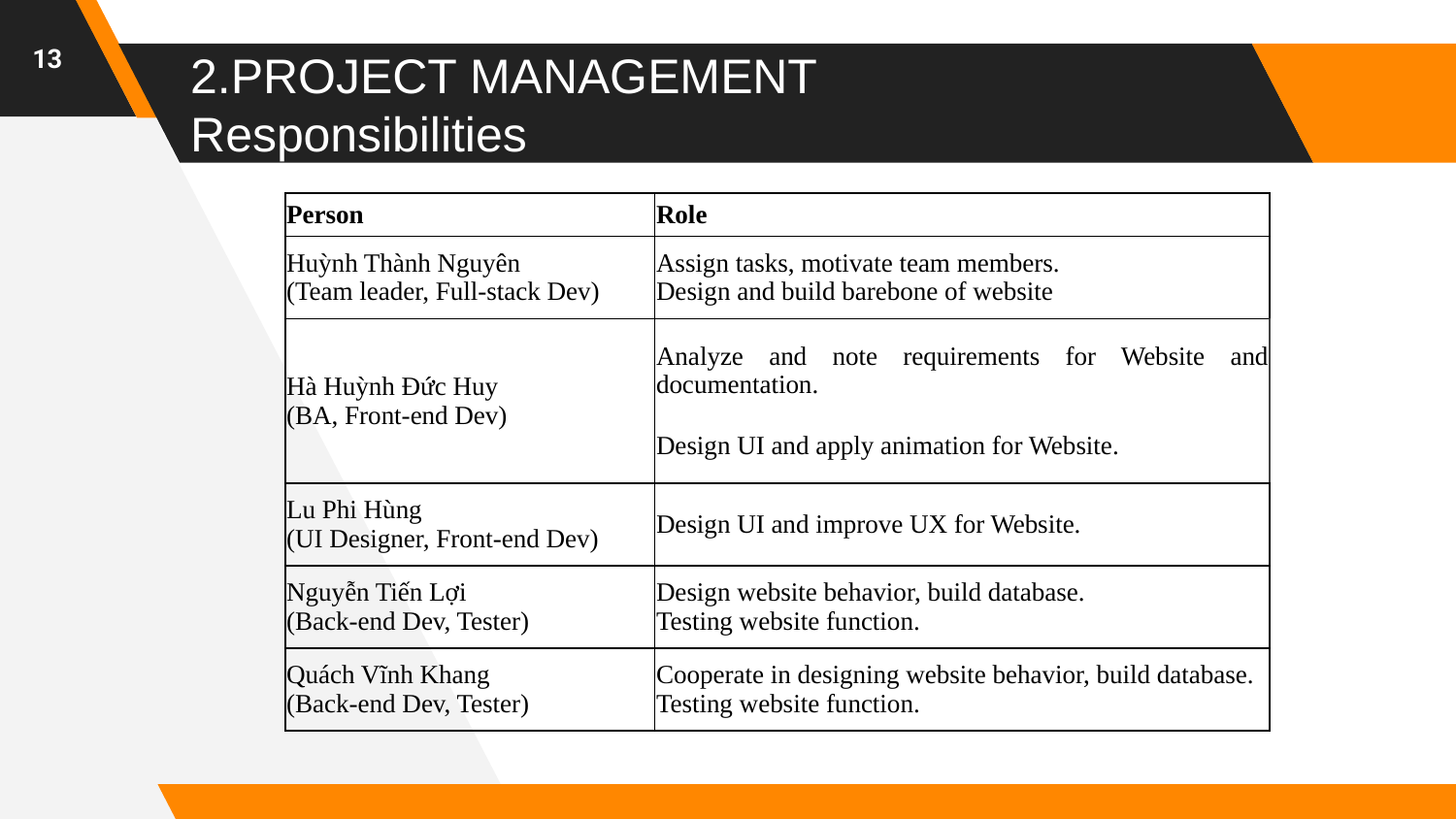

13
# 2.PROJECT MANAGEMENT Responsibilities
| Person | Role |
| --- | --- |
| Huỳnh Thành Nguyên (Team leader, Full-stack Dev) | Assign tasks, motivate team members. Design and build barebone of website |
| Hà Huỳnh Đức Huy (BA, Front-end Dev) | Analyze and note requirements for Website and documentation. Design UI and apply animation for Website. |
| Lu Phi Hùng (UI Designer, Front-end Dev) | Design UI and improve UX for Website. |
| Nguyễn Tiến Lợi (Back-end Dev, Tester) | Design website behavior, build database. Testing website function. |
| Quách Vĩnh Khang (Back-end Dev, Tester) | Cooperate in designing website behavior, build database. Testing website function. |